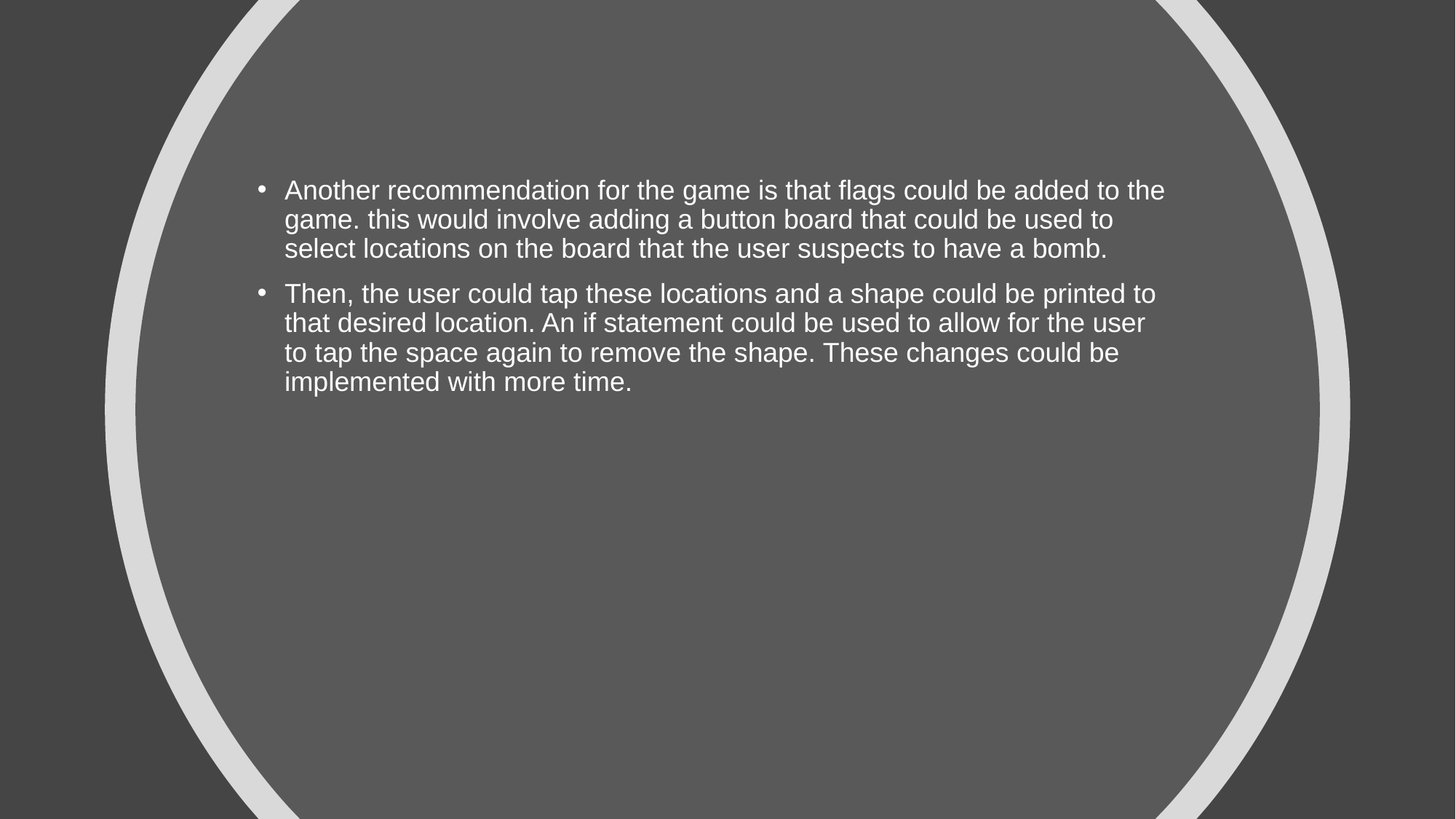

Another recommendation for the game is that flags could be added to the game. this would involve adding a button board that could be used to select locations on the board that the user suspects to have a bomb.
Then, the user could tap these locations and a shape could be printed to that desired location. An if statement could be used to allow for the user to tap the space again to remove the shape. These changes could be implemented with more time.